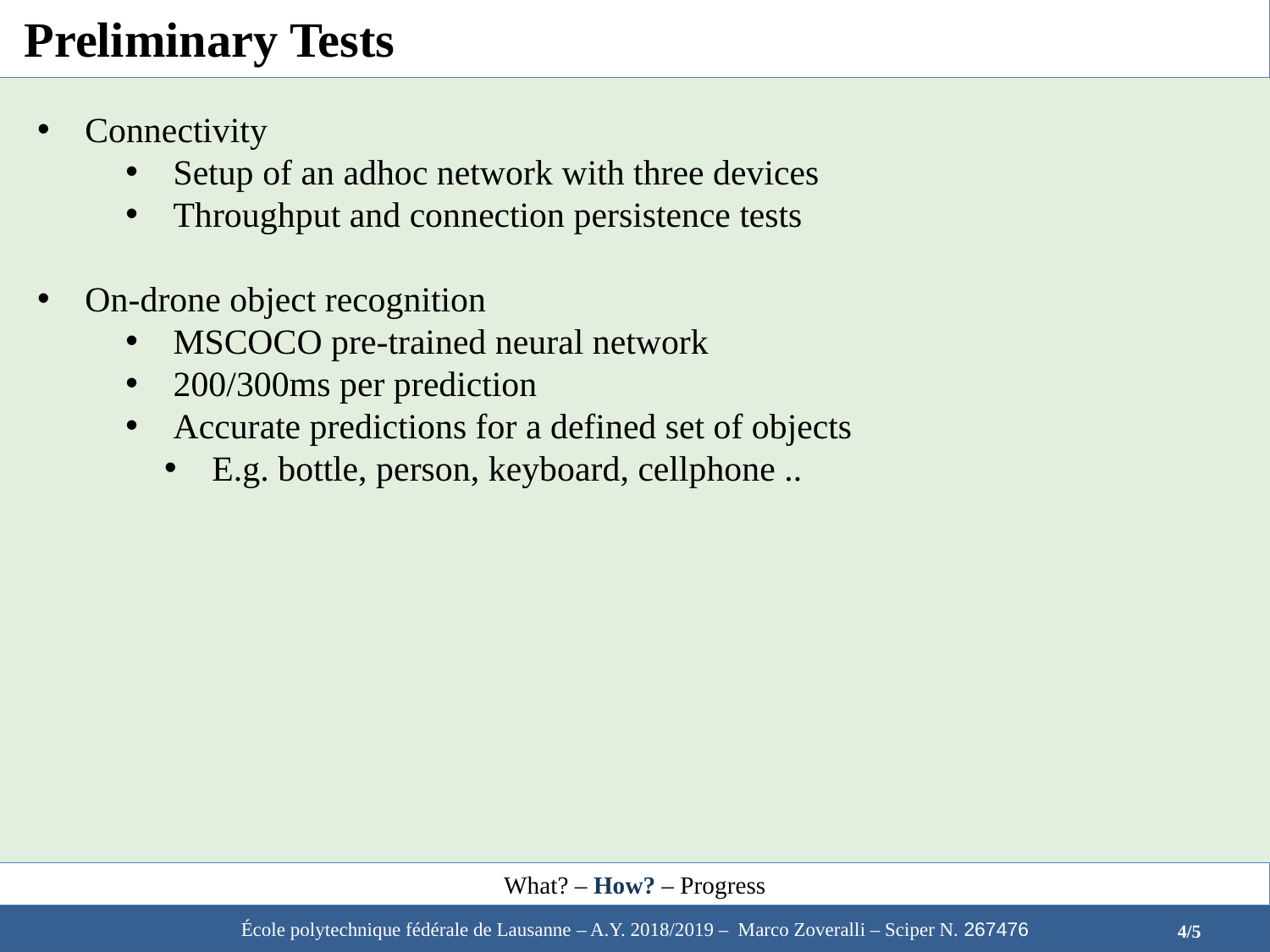

Simple Network Management Protocol
  Preliminary Tests
Connectivity
Setup of an adhoc network with three devices
Throughput and connection persistence tests

On-drone object recognition
MSCOCO pre-trained neural network
200/300ms per prediction
Accurate predictions for a defined set of objects
E.g. bottle, person, keyboard, cellphone ..

What? – How? – Progress
École polytechnique fédérale de Lausanne – A.Y. 2018/2019 –  Marco Zoveralli – Sciper N. 267476
4/5